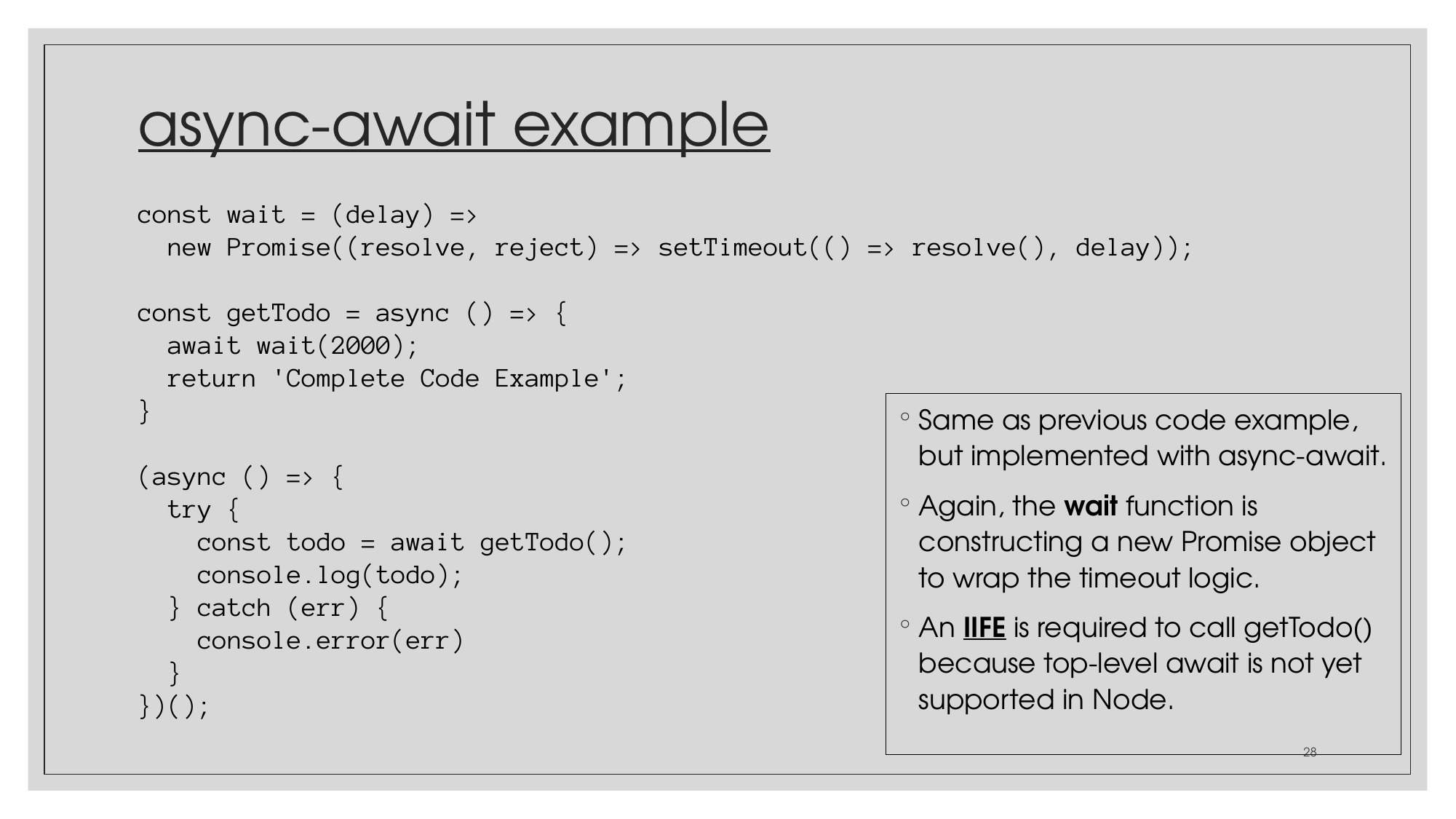

# async-await example
const wait = (delay) =>
  new Promise((resolve, reject) => setTimeout(() => resolve(), delay));

const getTodo = async () => {
  await wait(2000);
  return 'Complete Code Example';
}

(async () => {
  try {
    const todo = await getTodo();
    console.log(todo);
  } catch (err) {
    console.error(err)
  }
})();
Same as previous code example, but implemented with async-await.
Again, the wait function is constructing a new Promise object to wrap the timeout logic.
An IIFE is required to call getTodo() because top-level await is not yet supported in Node.
28